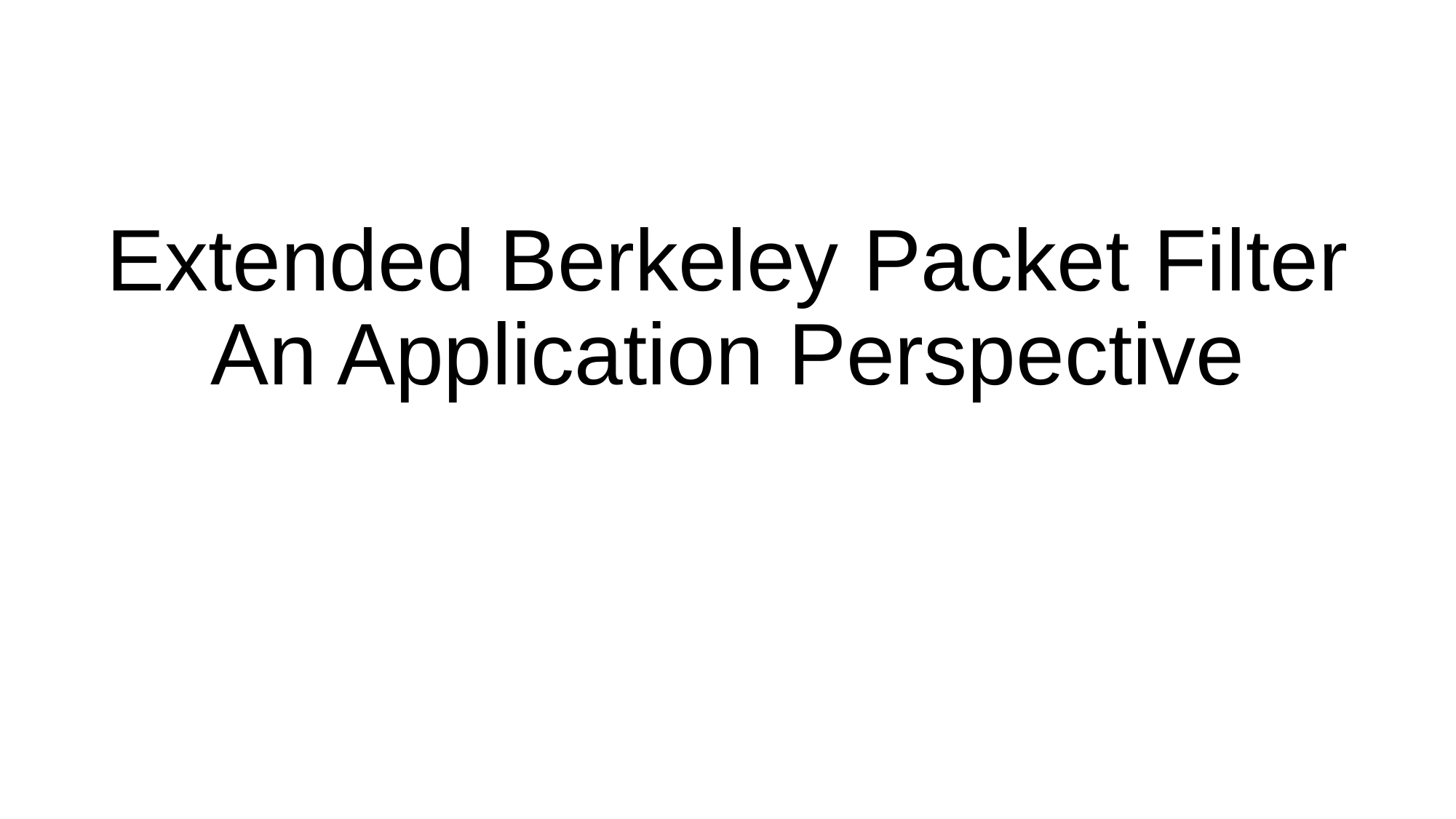

# Extended Berkeley Packet Filter An Application Perspective